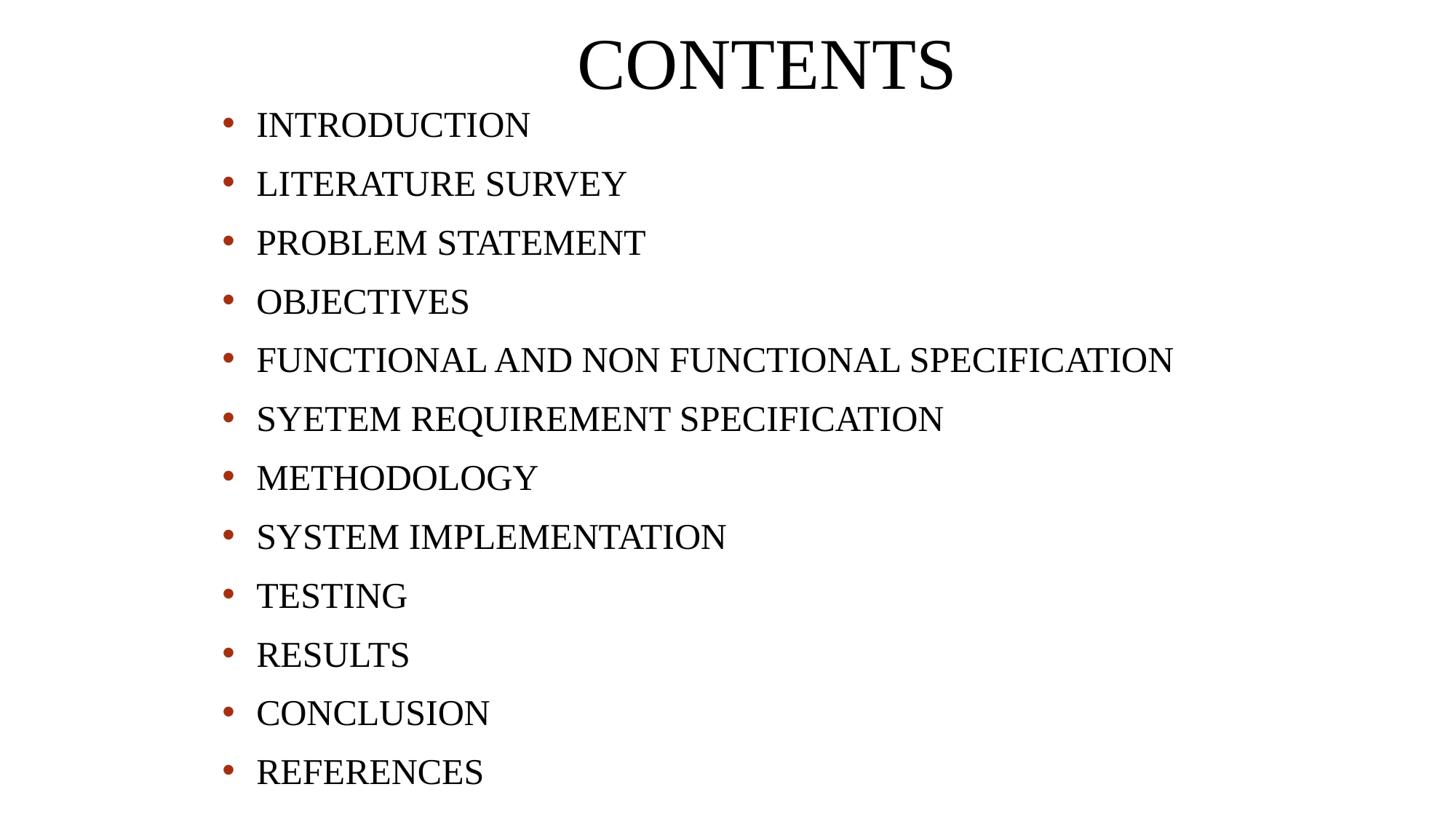

# CONTENTS
INTRODUCTION
LITERATURE SURVEY
PROBLEM STATEMENT
OBJECTIVES
FUNCTIONAL AND NON FUNCTIONAL SPECIFICATION
SYETEM REQUIREMENT SPECIFICATION
METHODOLOGY
SYSTEM IMPLEMENTATION
TESTING
RESULTS
CONCLUSION
REFERENCES
2